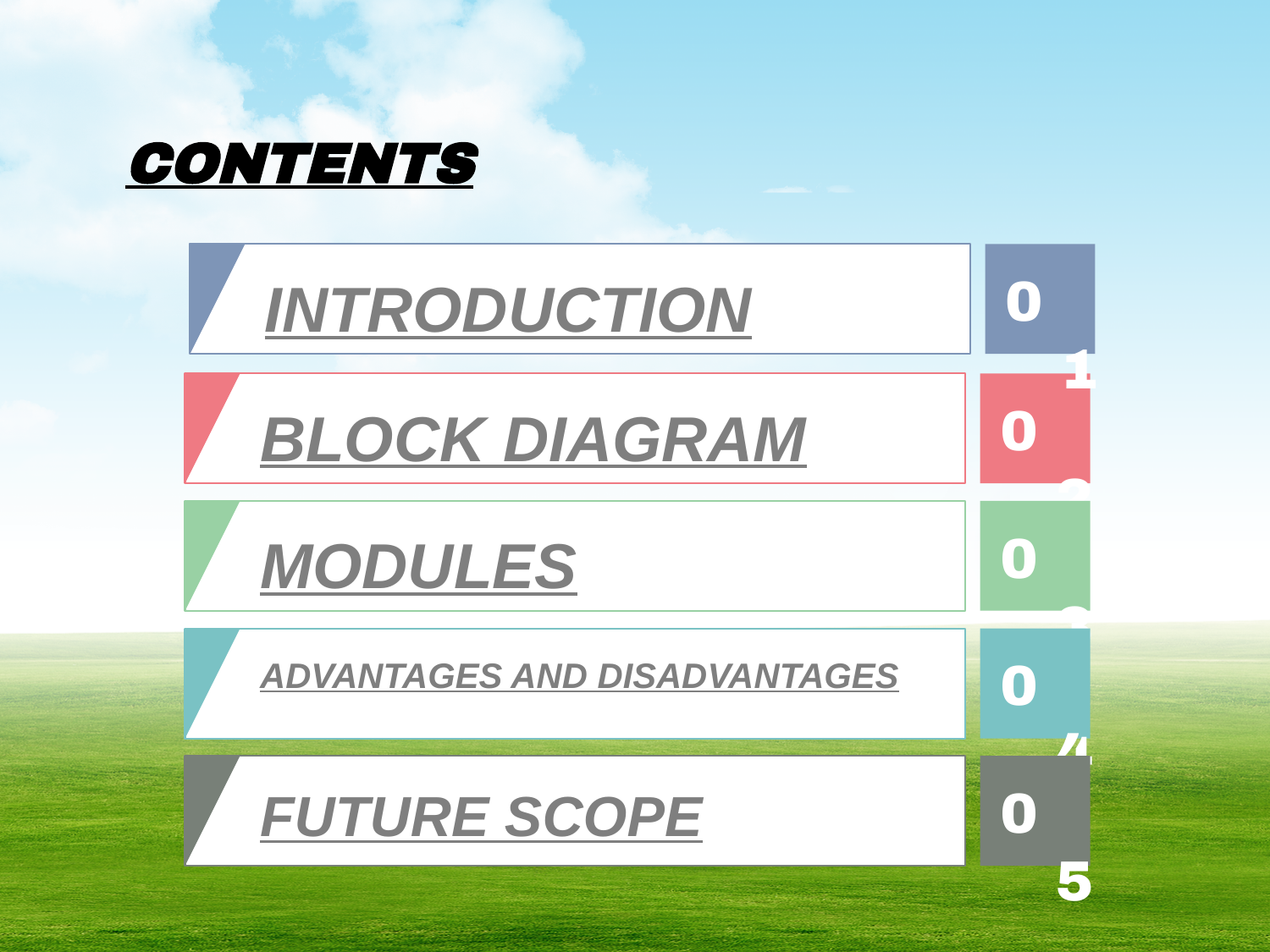

CONTENTS

INTRODUCTION
01

BLOCK DIAGRAM
02

MODULES
03

ADVANTAGES AND DISADVANTAGES
04

FUTURE SCOPE
05